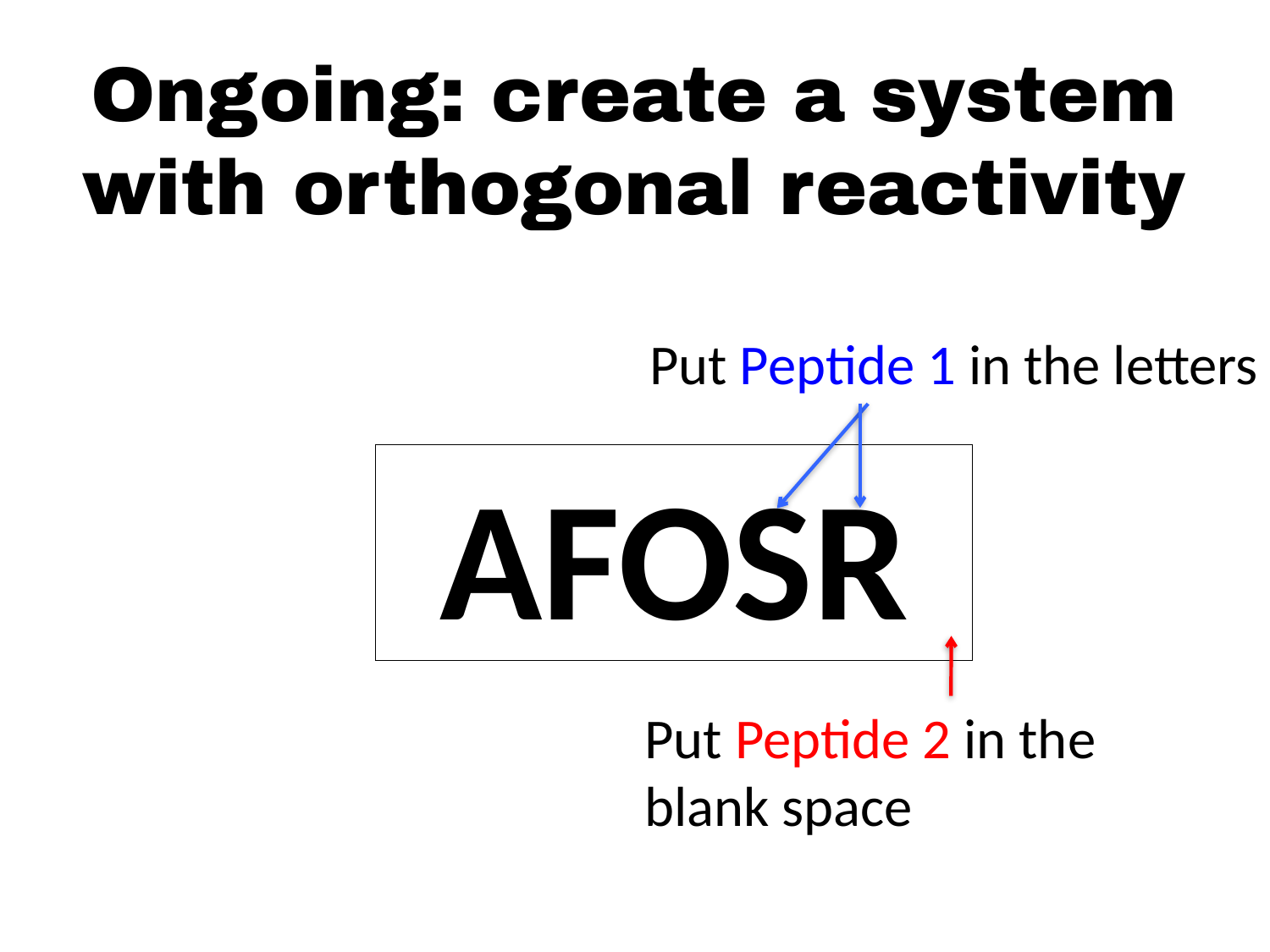

# Ongoing: create a system with orthogonal reactivity
Put Peptide 1 in the letters
AFOSR
Put Peptide 2 in the
blank space